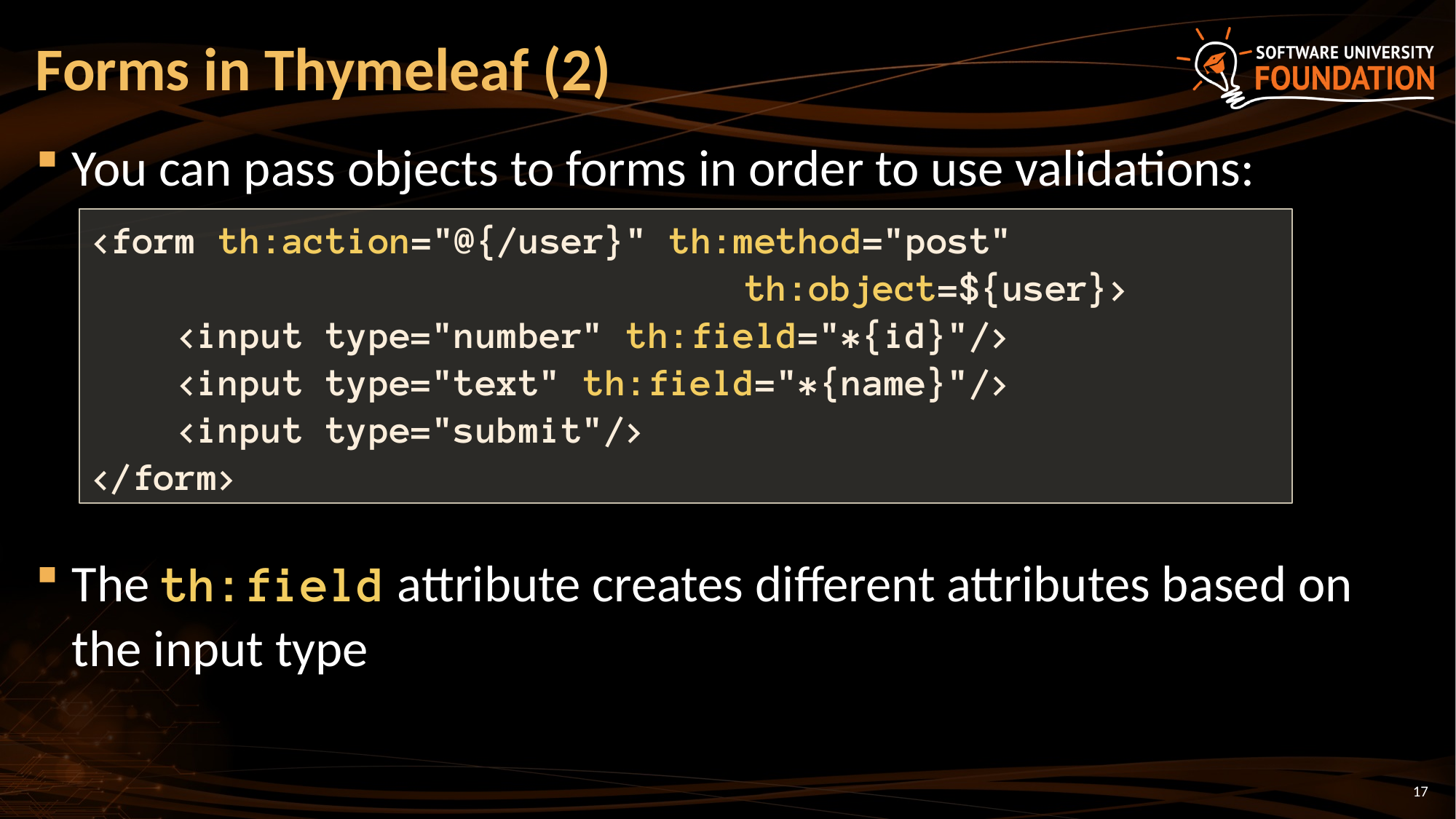

# Forms in Thymeleaf (2)
You can pass objects to forms in order to use validations:

The th:field attribute creates different attributes based on the input type

<form th:action="@{/user}" th:method="post"    							th:object=${user}>
    <input type="number" th:field="*{id}"/>
    <input type="text" th:field="*{name}"/>
    <input type="submit"/>
</form>
17